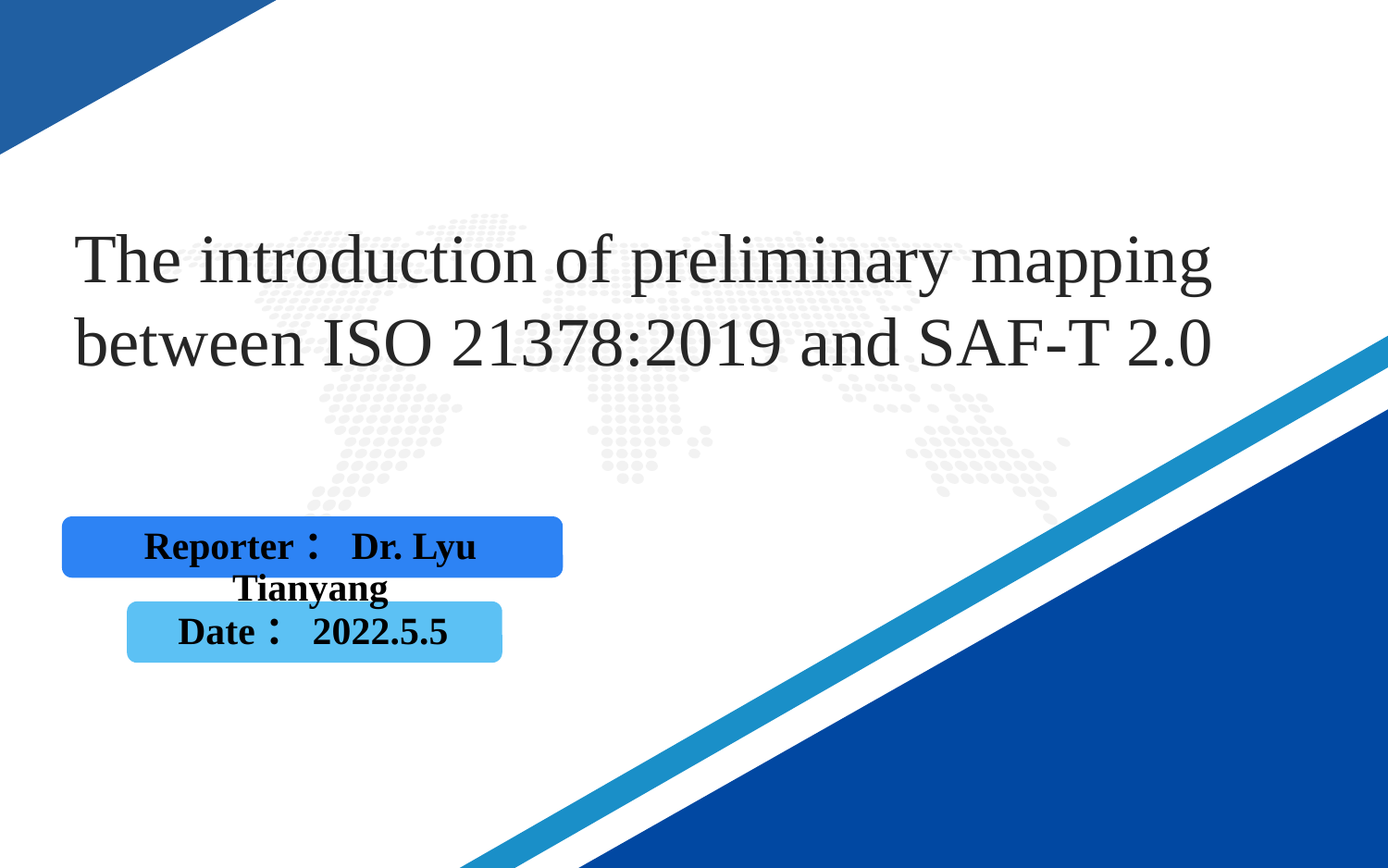

# The introduction of preliminary mapping between ISO 21378:2019 and SAF-T 2.0

Reporter：Dr. Lyu Tianyang

Date：2022.5.5